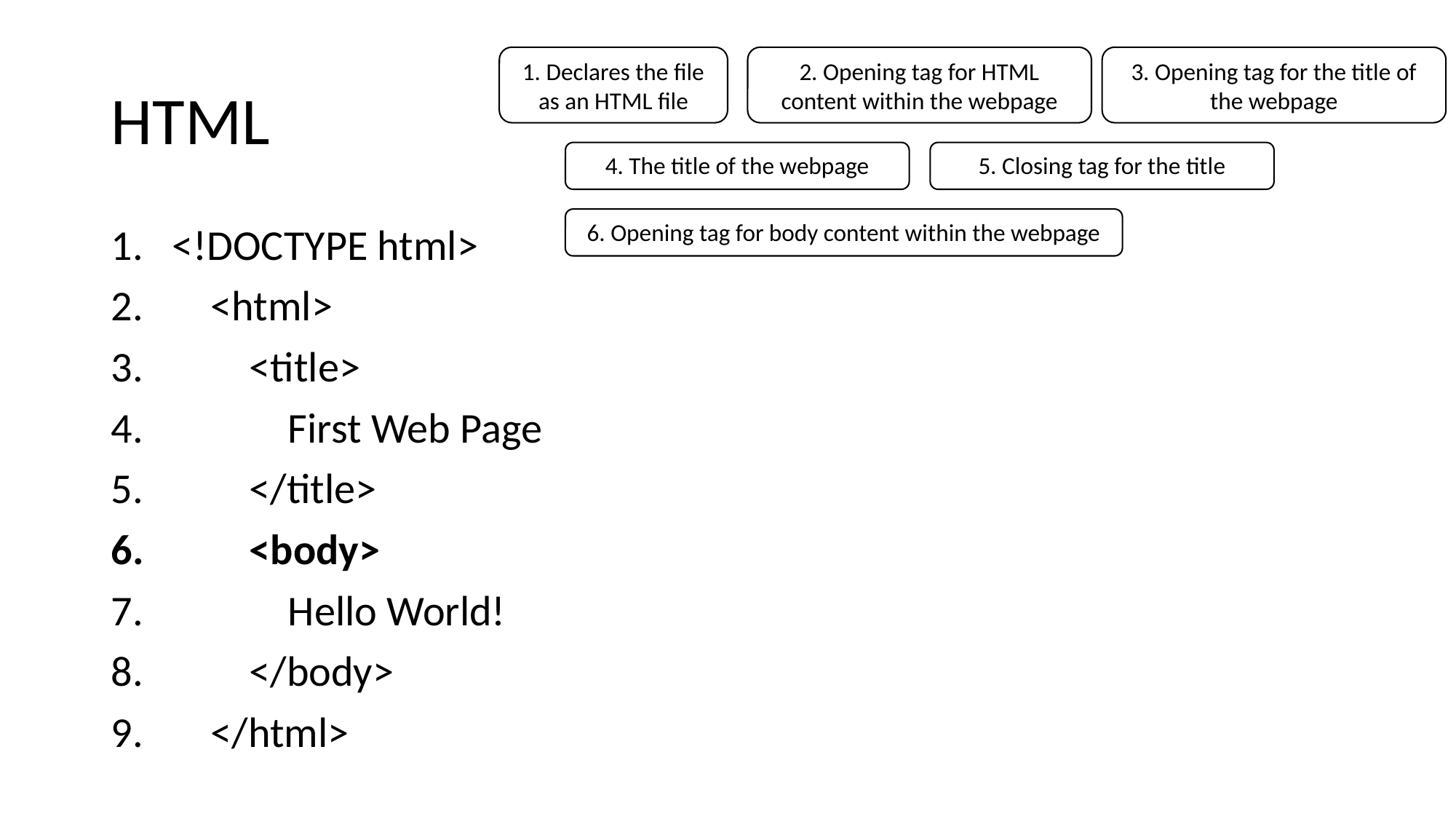

# HTML
1. Declares the file as an HTML file
2. Opening tag for HTML content within the webpage
3. Opening tag for the title of the webpage
4. The title of the webpage
5. Closing tag for the title
6. Opening tag for body content within the webpage
<!DOCTYPE html>
    <html>
        <title>
            First Web Page
        </title>
        <body>
            Hello World!
        </body>
    </html>